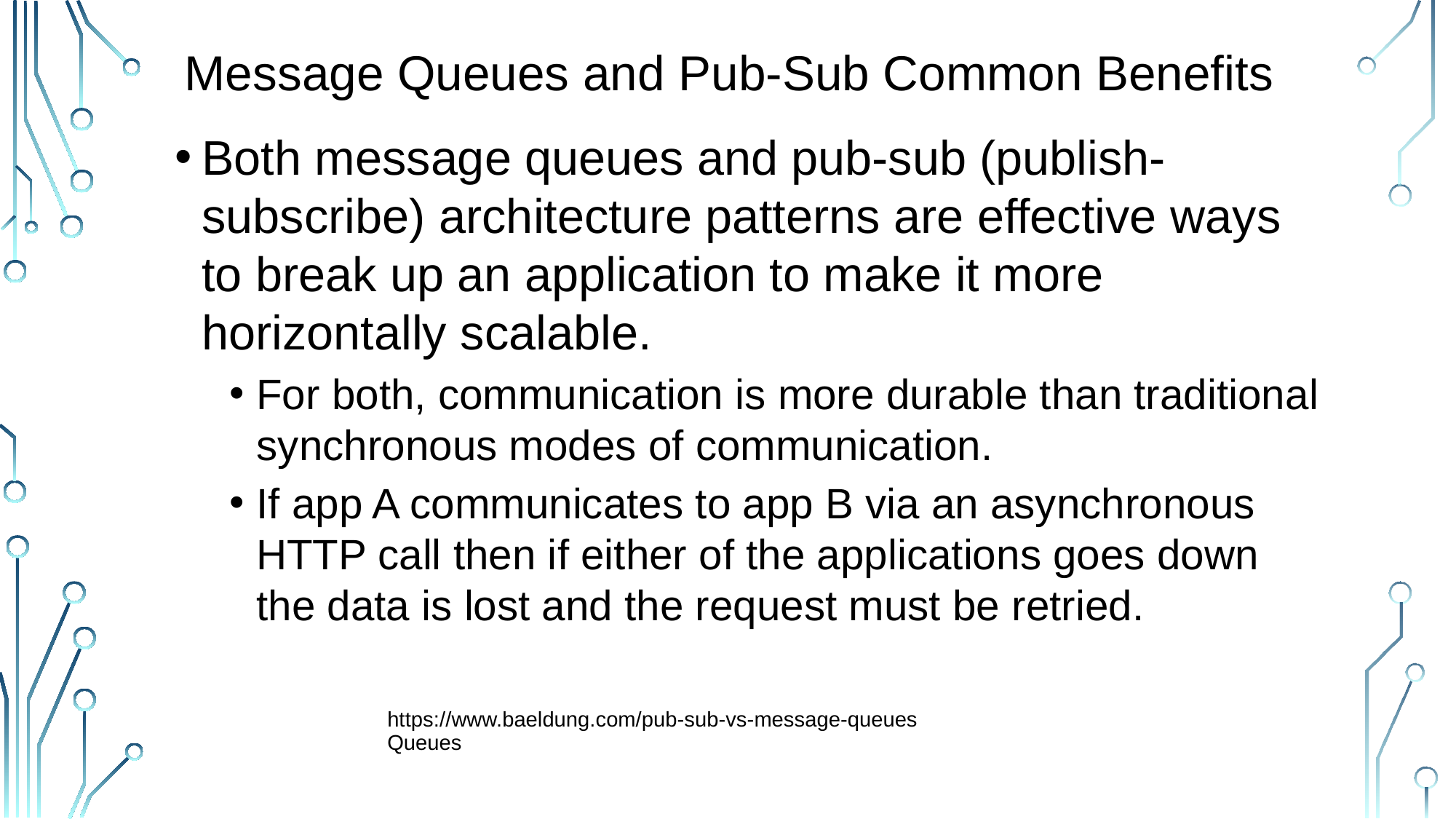

Message Queues and Pub-Sub Common Benefits
Both message queues and pub-sub (publish-subscribe) architecture patterns are effective ways to break up an application to make it more horizontally scalable.
For both, communication is more durable than traditional synchronous modes of communication.
If app A communicates to app B via an asynchronous HTTP call then if either of the applications goes down the data is lost and the request must be retried.

# https://www.baeldung.com/pub-sub-vs-message-queues Queues